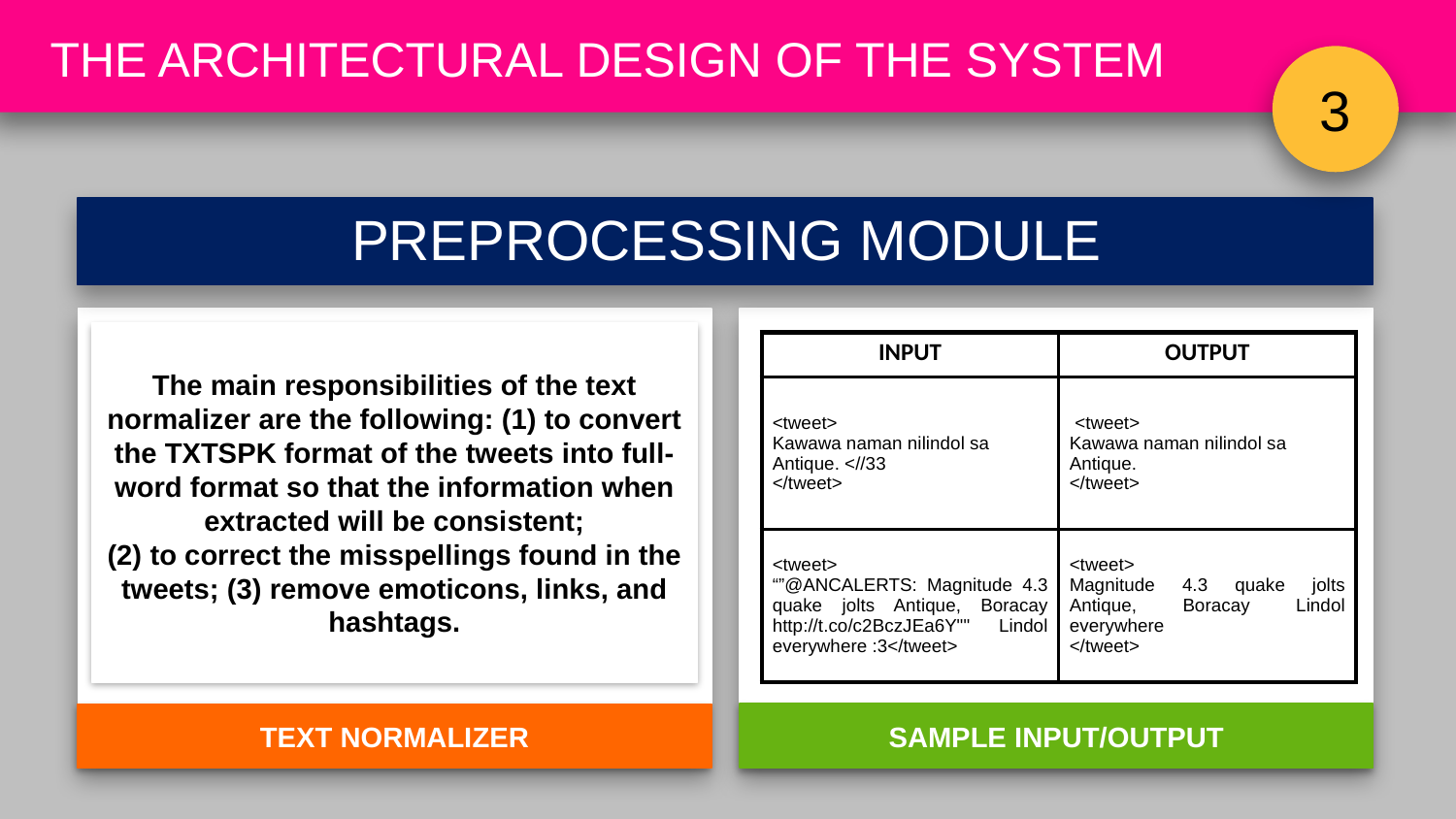

THE ARCHITECTURAL DESIGN OF THE SYSTEM
3

PREPROCESSING MODULE

The main responsibilities of the text normalizer are the following: (1) to convert the TXTSPK format of the tweets into full-word format so that the information when extracted will be consistent;
(2) to correct the misspellings found in the tweets; (3) remove emoticons, links, and hashtags.
TEXT NORMALIZER

SAMPLE INPUT/OUTPUT
| INPUT | OUTPUT |
| --- | --- |
| <tweet> Kawawa naman nilindol sa Antique. <//33 </tweet> | <tweet> Kawawa naman nilindol sa Antique. </tweet> |
| <tweet> “”@ANCALERTS: Magnitude 4.3 quake jolts Antique, Boracay http://t.co/c2BczJEa6Y"" Lindol everywhere :3</tweet> | <tweet> Magnitude 4.3 quake jolts Antique, Boracay Lindol everywhere </tweet> |